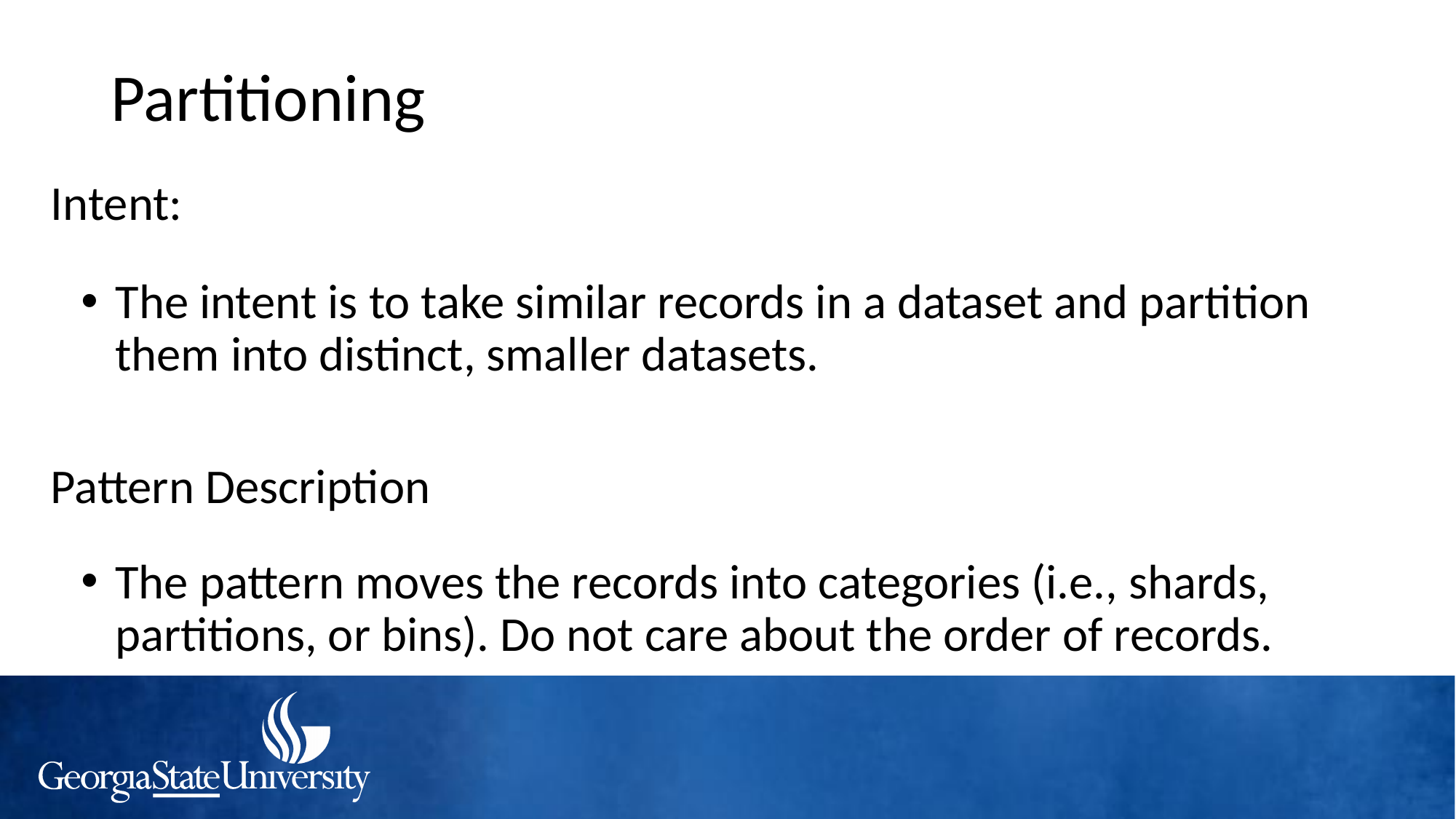

# Partitioning
Intent:
The intent is to take similar records in a dataset and partition them into distinct, smaller datasets.
Pattern Description
The pattern moves the records into categories (i.e., shards, partitions, or bins). Do not care about the order of records.